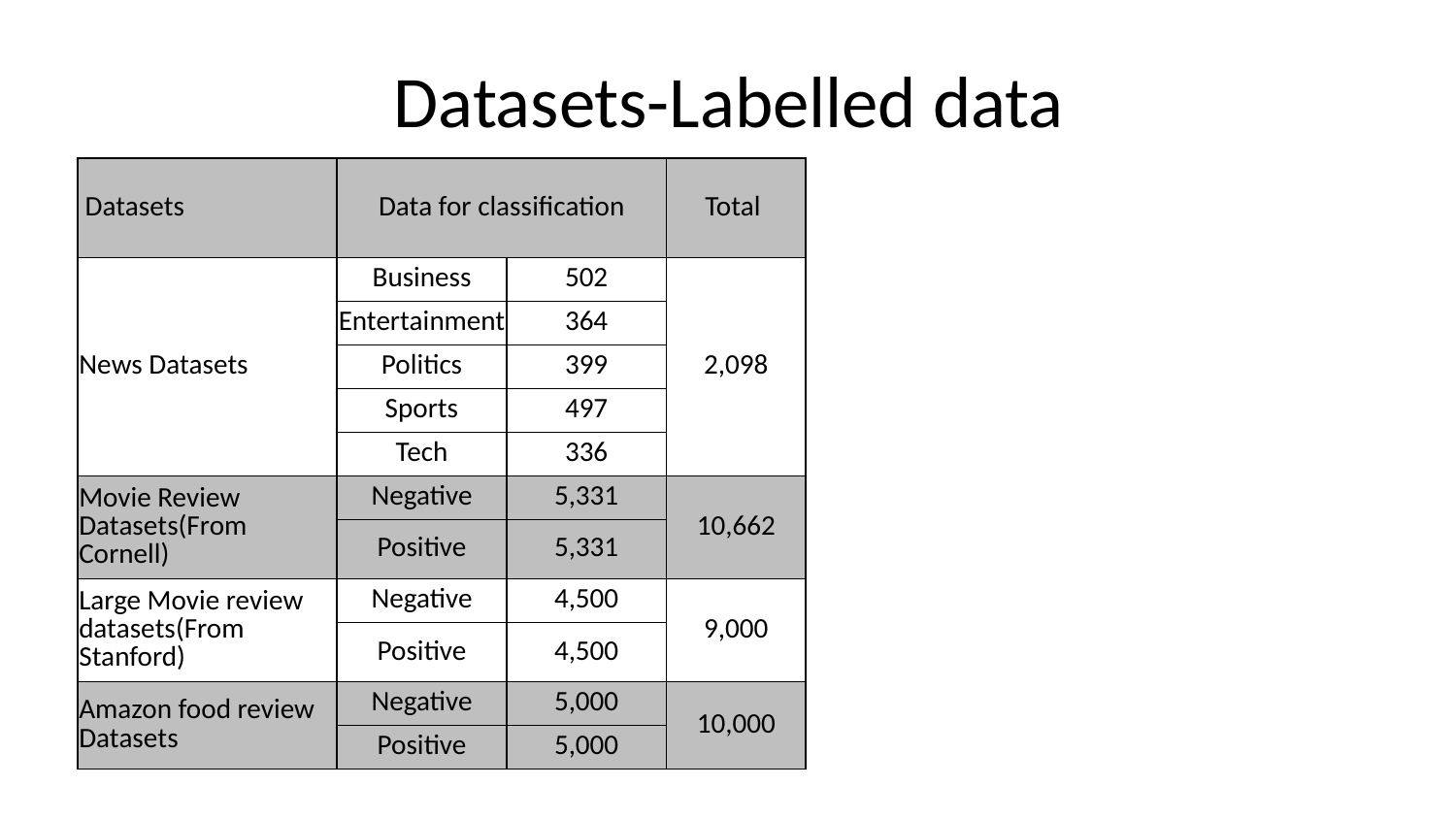

# Datasets-Labelled data
| Datasets | Data for classification |  | Total |
| --- | --- | --- | --- |
| News Datasets | Business | 502 | 2,098 |
|  | Entertainment | 364 |  |
|  | Politics | 399 |  |
|  | Sports | 497 |  |
|  | Tech | 336 |  |
| Movie Review Datasets(From Cornell) | Negative | 5,331 | 10,662 |
|  | Positive | 5,331 |  |
| Large Movie review datasets(From Stanford) | Negative | 4,500 | 9,000 |
|  | Positive | 4,500 |  |
| Amazon food review Datasets | Negative | 5,000 | 10,000 |
|  | Positive | 5,000 |  |
May 23, 2017